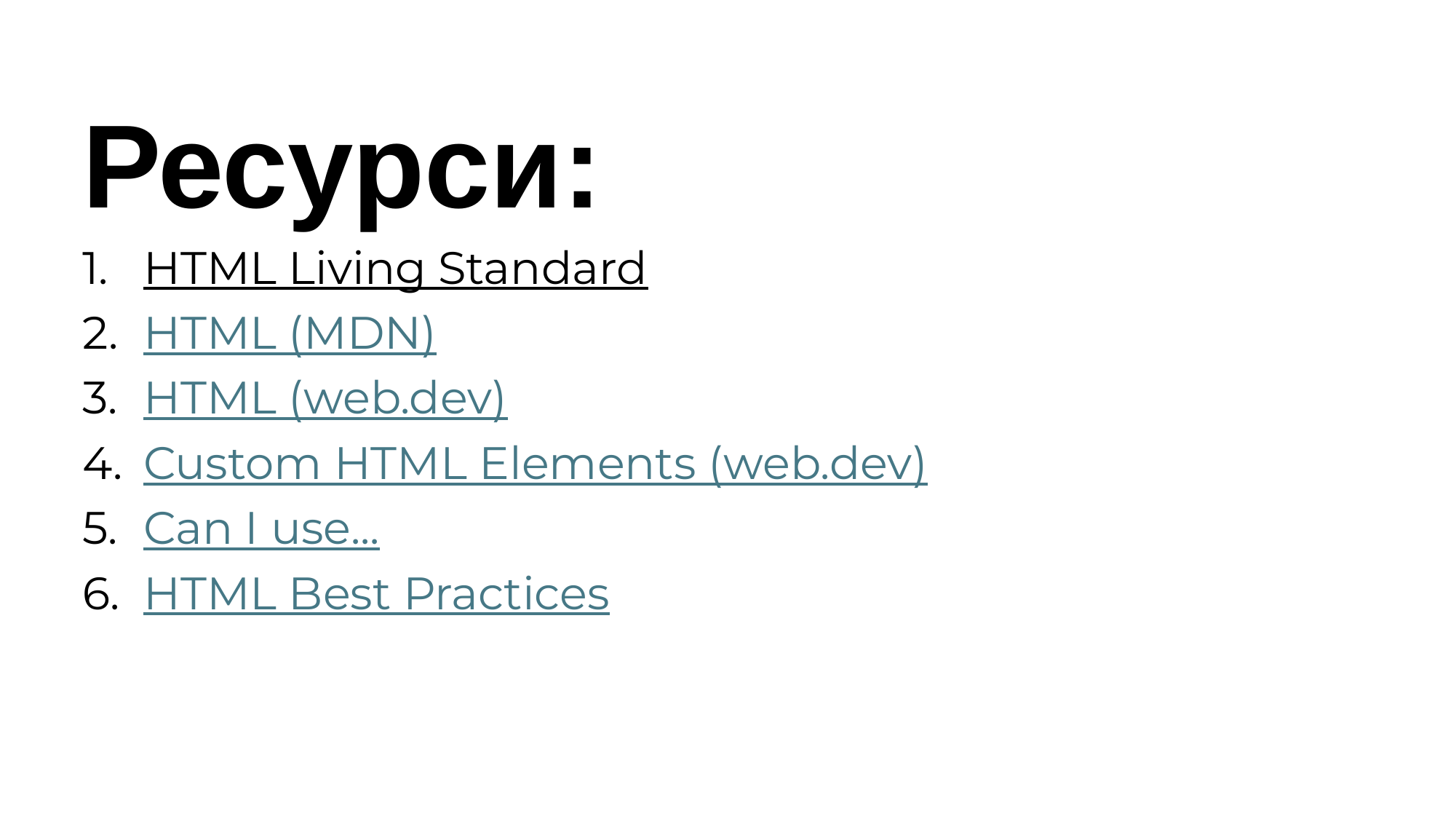

# Ресурси:
HTML Living Standard
HTML (MDN)
HTML (web.dev)
Custom HTML Elements (web.dev)
Can I use...
HTML Best Practices